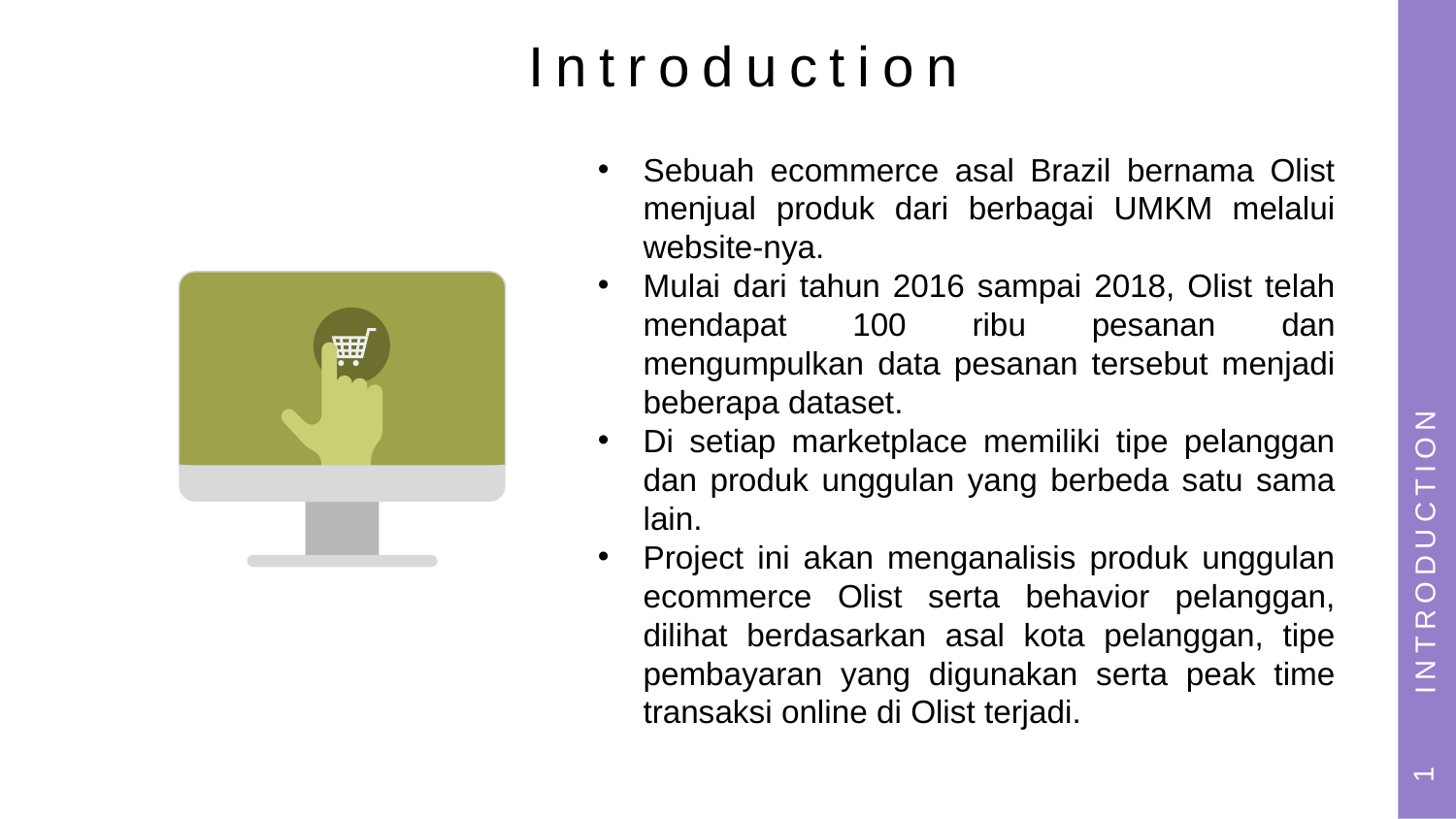

# Introduction
Sebuah ecommerce asal Brazil bernama Olist menjual produk dari berbagai UMKM melalui website-nya.
Mulai dari tahun 2016 sampai 2018, Olist telah mendapat 100 ribu pesanan dan mengumpulkan data pesanan tersebut menjadi beberapa dataset.
Di setiap marketplace memiliki tipe pelanggan dan produk unggulan yang berbeda satu sama lain.
Project ini akan menganalisis produk unggulan ecommerce Olist serta behavior pelanggan, dilihat berdasarkan asal kota pelanggan, tipe pembayaran yang digunakan serta peak time transaksi online di Olist terjadi.

INTRODUCTION
1